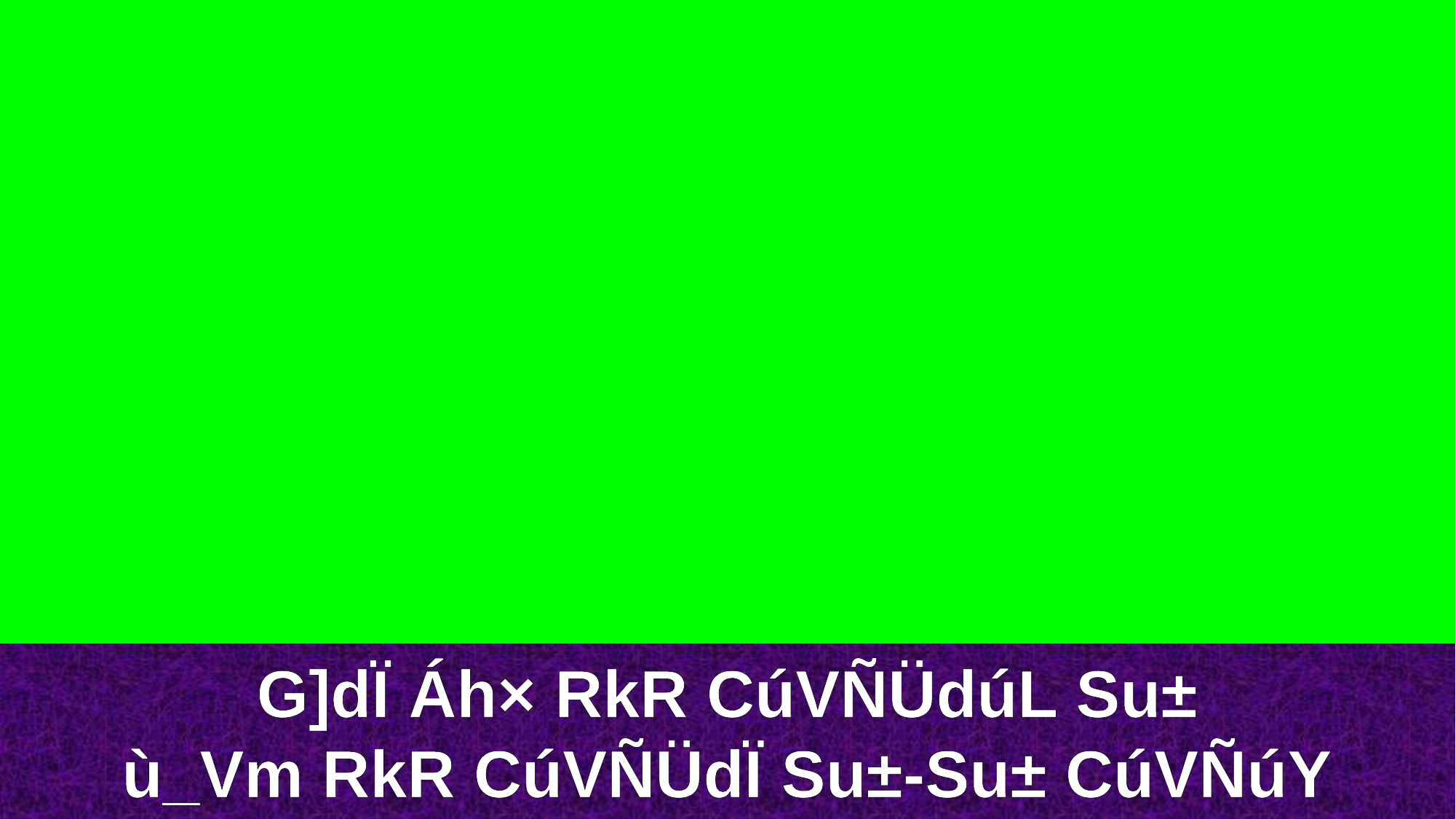

G]dÏ Áh× RkR CúVÑÜdúL Su±
ù_Vm RkR CúVÑÜdÏ Su±-Su± CúVÑúY